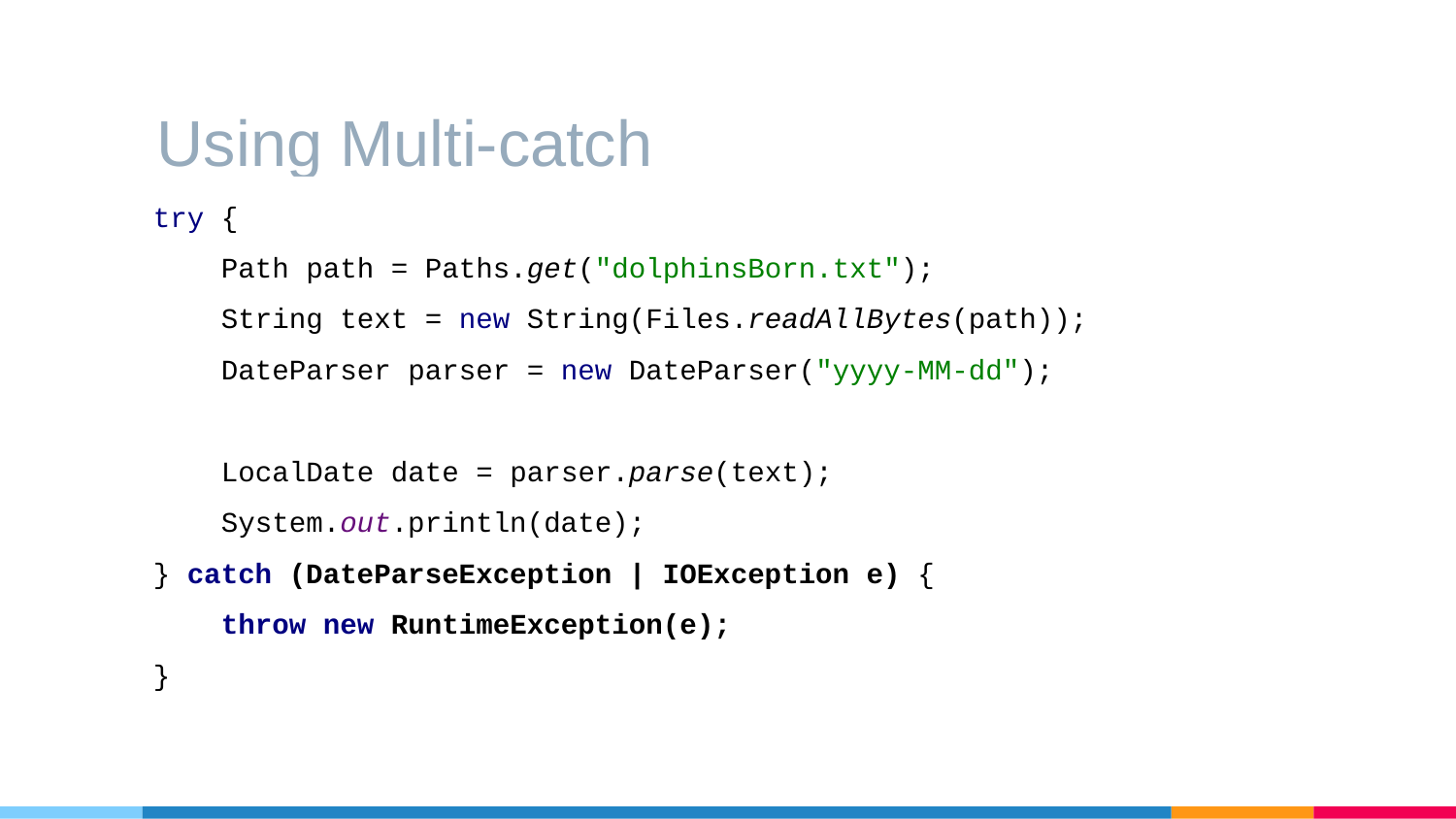

# Using Multi-catch
try {
    Path path = Paths.get("dolphinsBorn.txt");
    String text = new String(Files.readAllBytes(path));
    DateParser parser = new DateParser("yyyy-MM-dd");
    LocalDate date = parser.parse(text);
    System.out.println(date);
} catch (DateParseException | IOException e) {
    throw new RuntimeException(e);
}